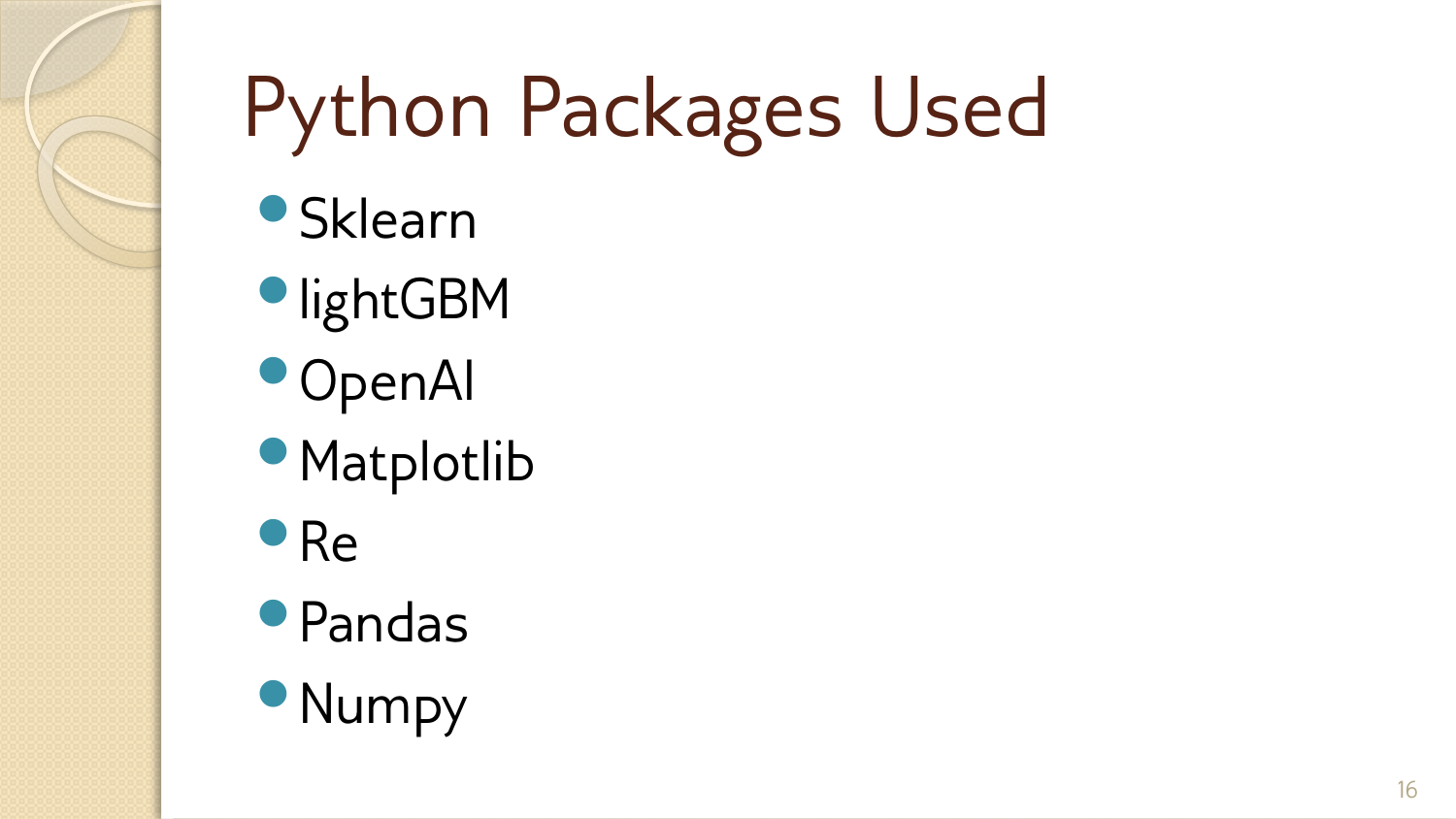

# Python Packages Used
Sklearn
lightGBM
OpenAI
Matplotlib
Re
Pandas
Numpy
16